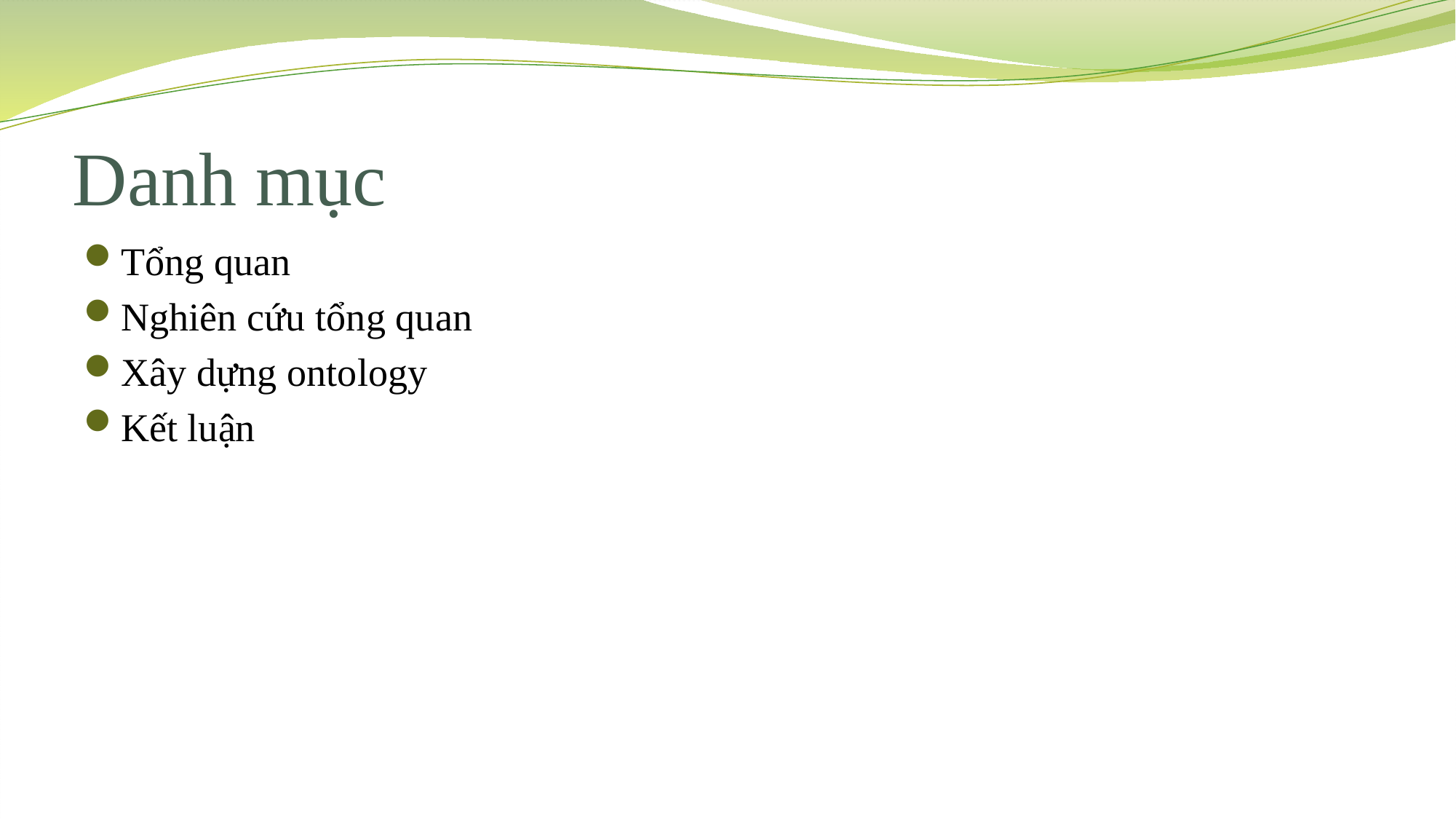

# Danh mục
Tổng quan
Nghiên cứu tổng quan
Xây dựng ontology
Kết luận